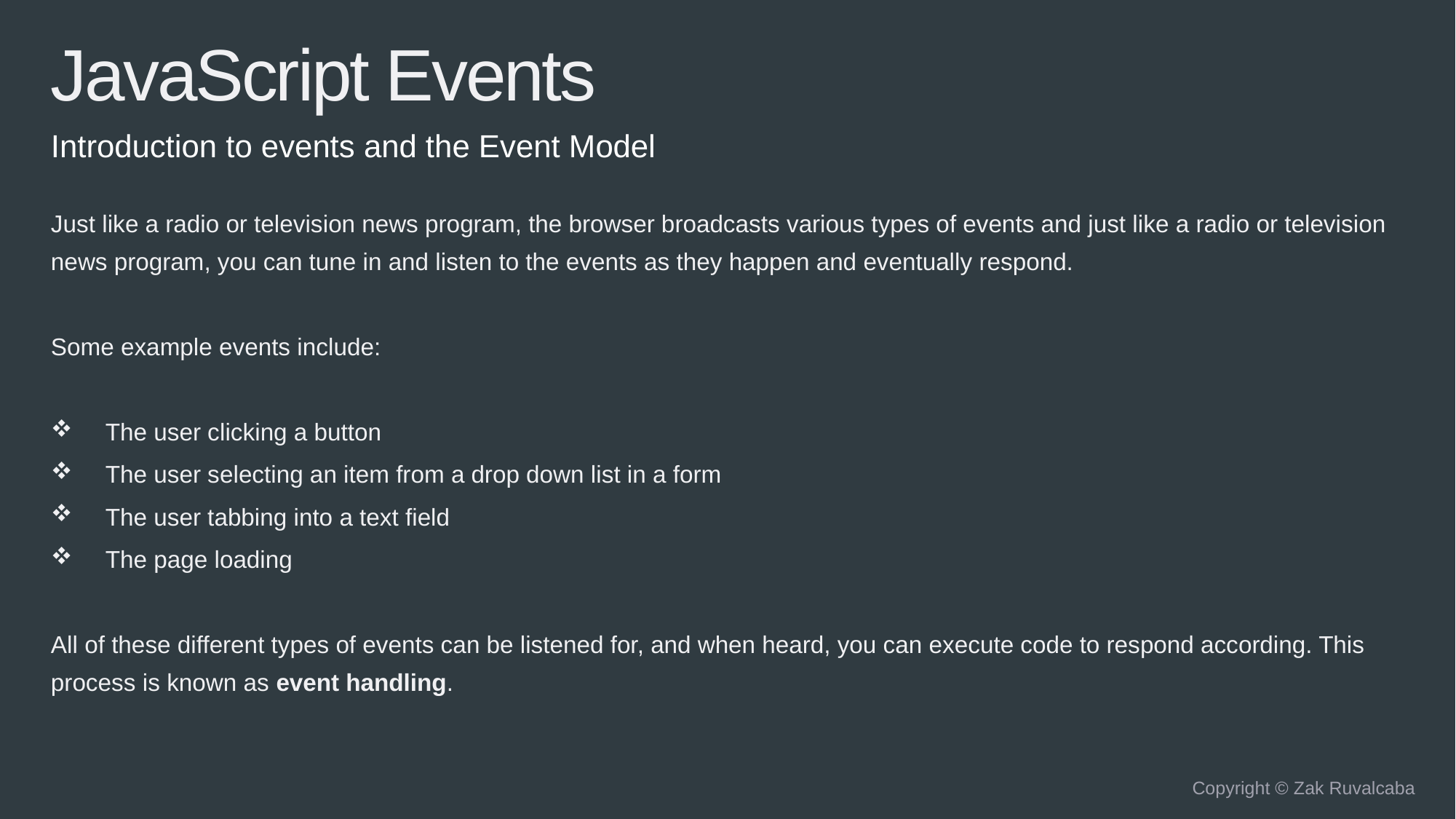

# JavaScript Events
Introduction to events and the Event Model
Just like a radio or television news program, the browser broadcasts various types of events and just like a radio or television news program, you can tune in and listen to the events as they happen and eventually respond.

Some example events include:

The user clicking a button
The user selecting an item from a drop down list in a form
The user tabbing into a text field
The page loading

All of these different types of events can be listened for, and when heard, you can execute code to respond according. This process is known as event handling.